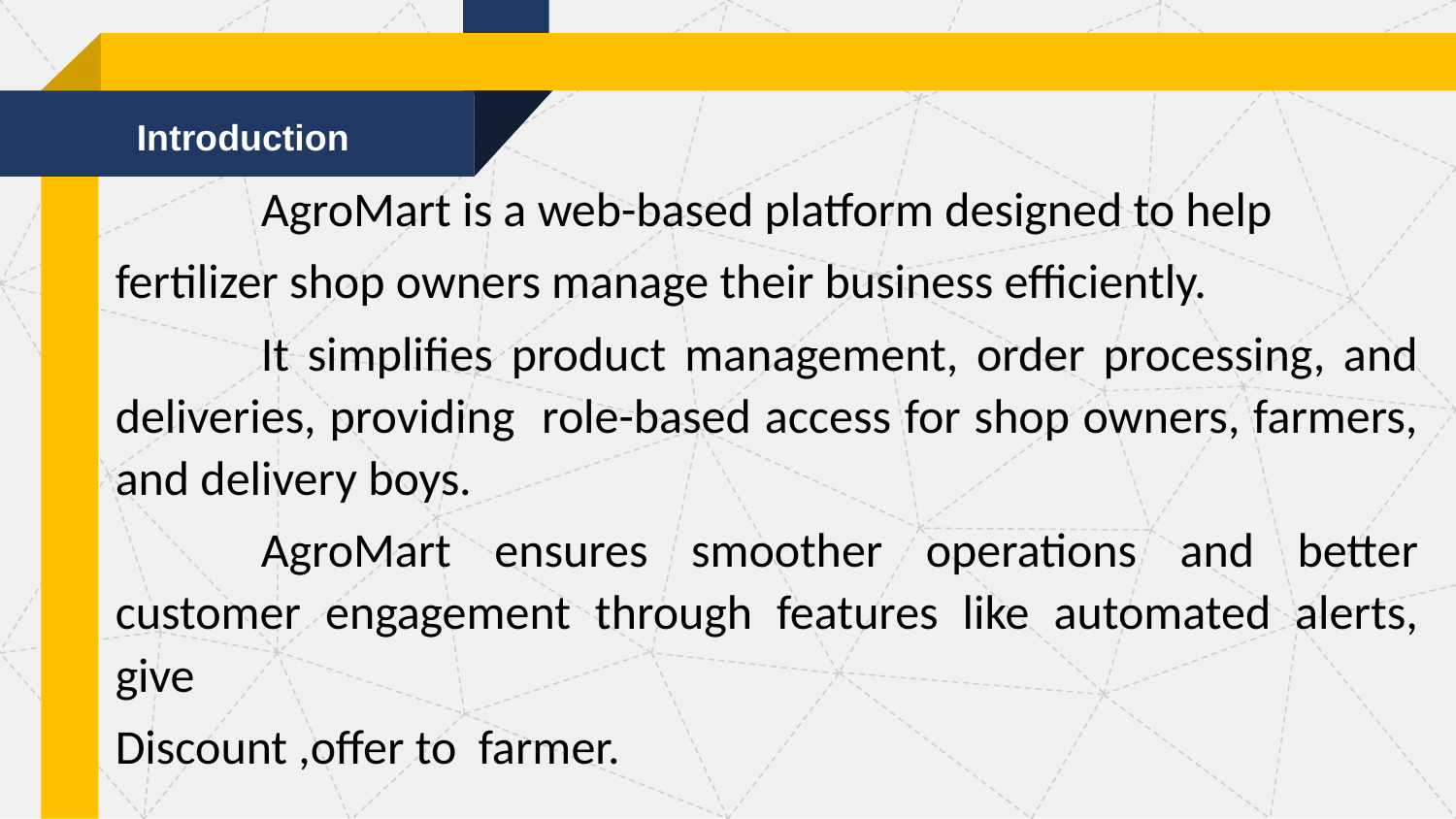

Introduction
	AgroMart is a web-based platform designed to help
fertilizer shop owners manage their business efficiently.
	It simplifies product management, order processing, and deliveries, providing  role-based access for shop owners, farmers, and delivery boys.
	AgroMart ensures smoother operations and better customer engagement through features like automated alerts, give
Discount ,offer to  farmer.